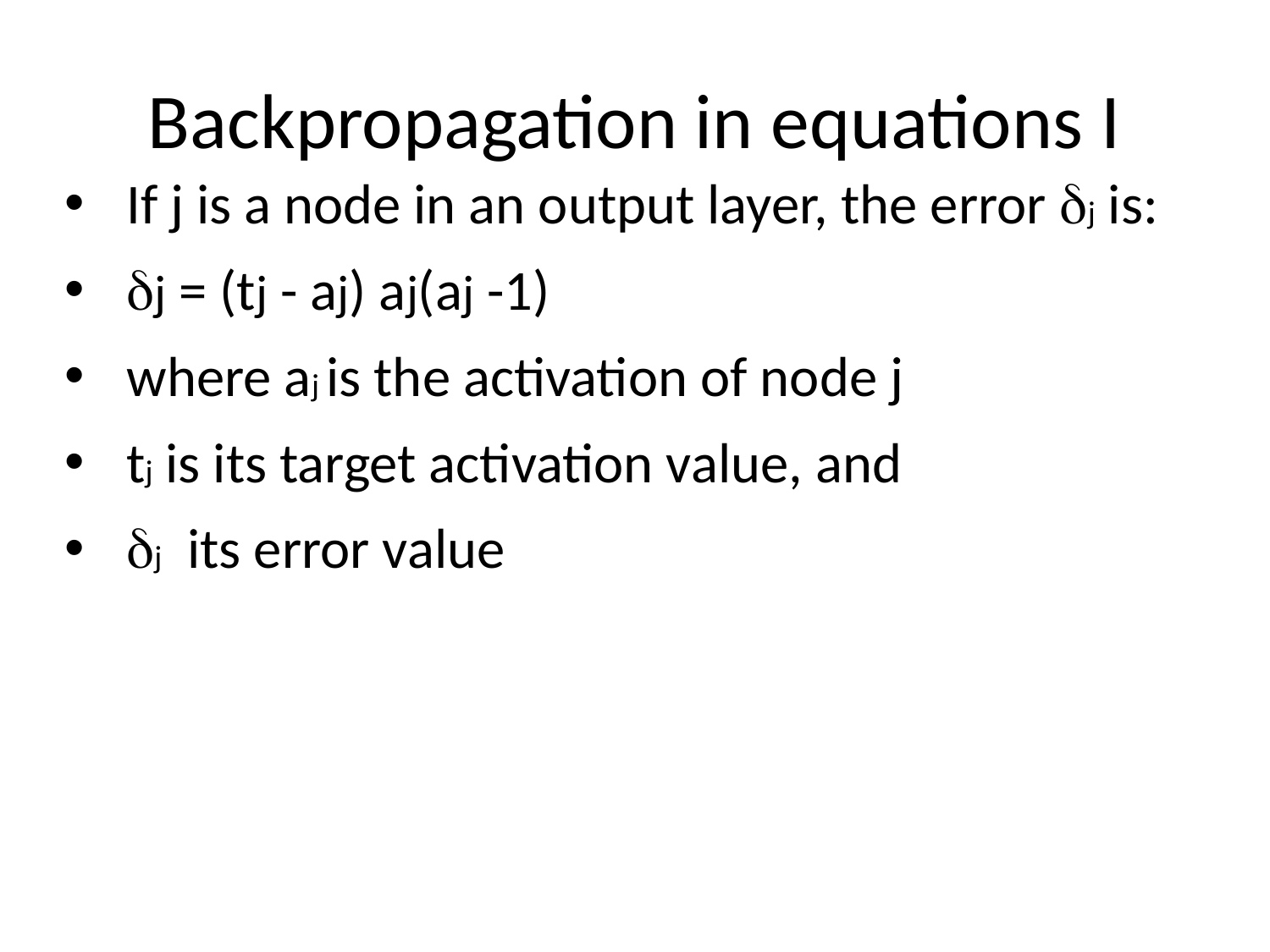

# Backpropagation in equations I
If j is a node in an output layer, the error δj is:
δj = (tj - aj) aj(aj -1)
where aj is the activation of node j
tj is its target activation value, and
δj  its error value